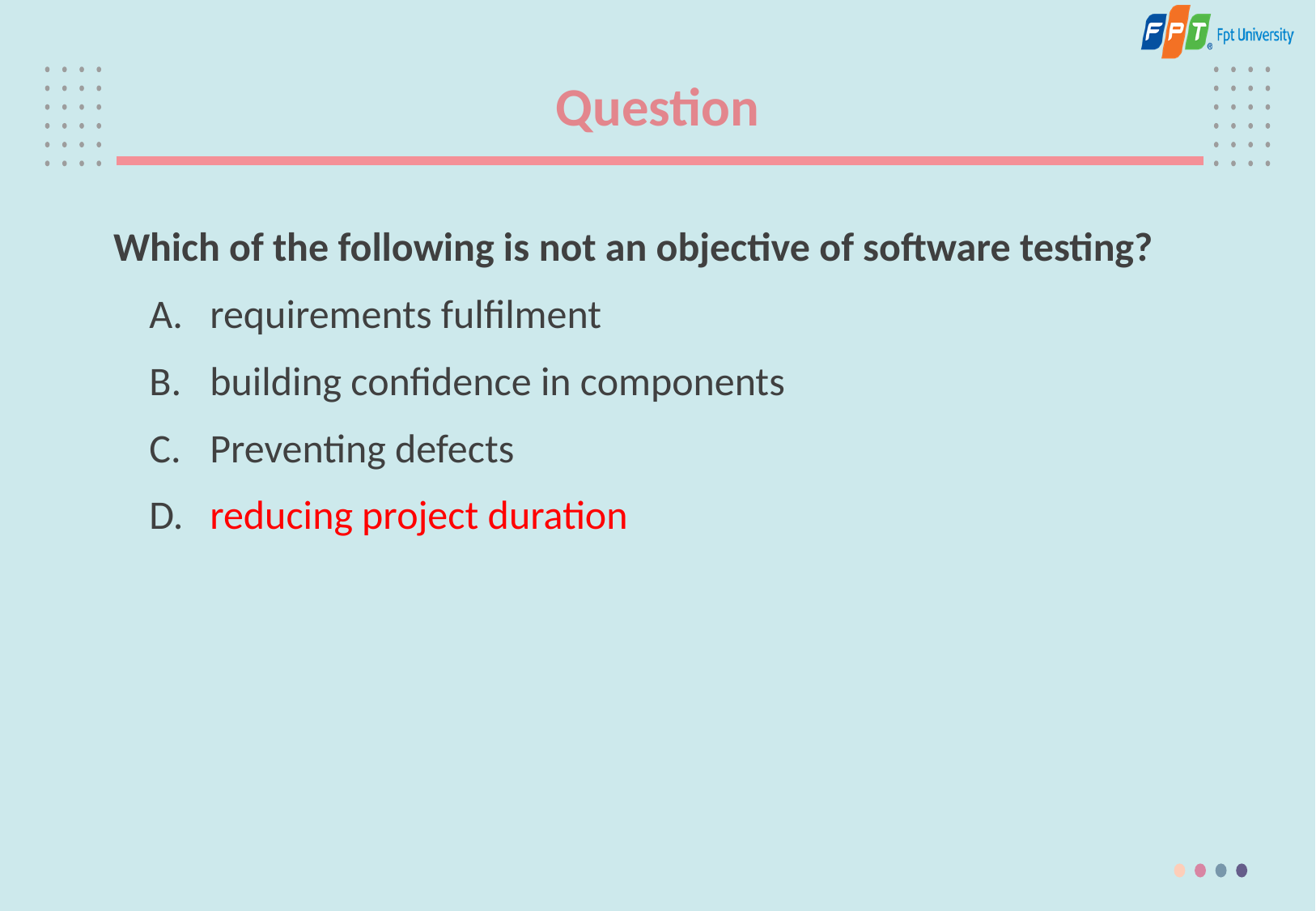

# Question
Which of the following is not an objective of software testing?
requirements fulfilment
building confidence in components
Preventing defects
reducing project duration